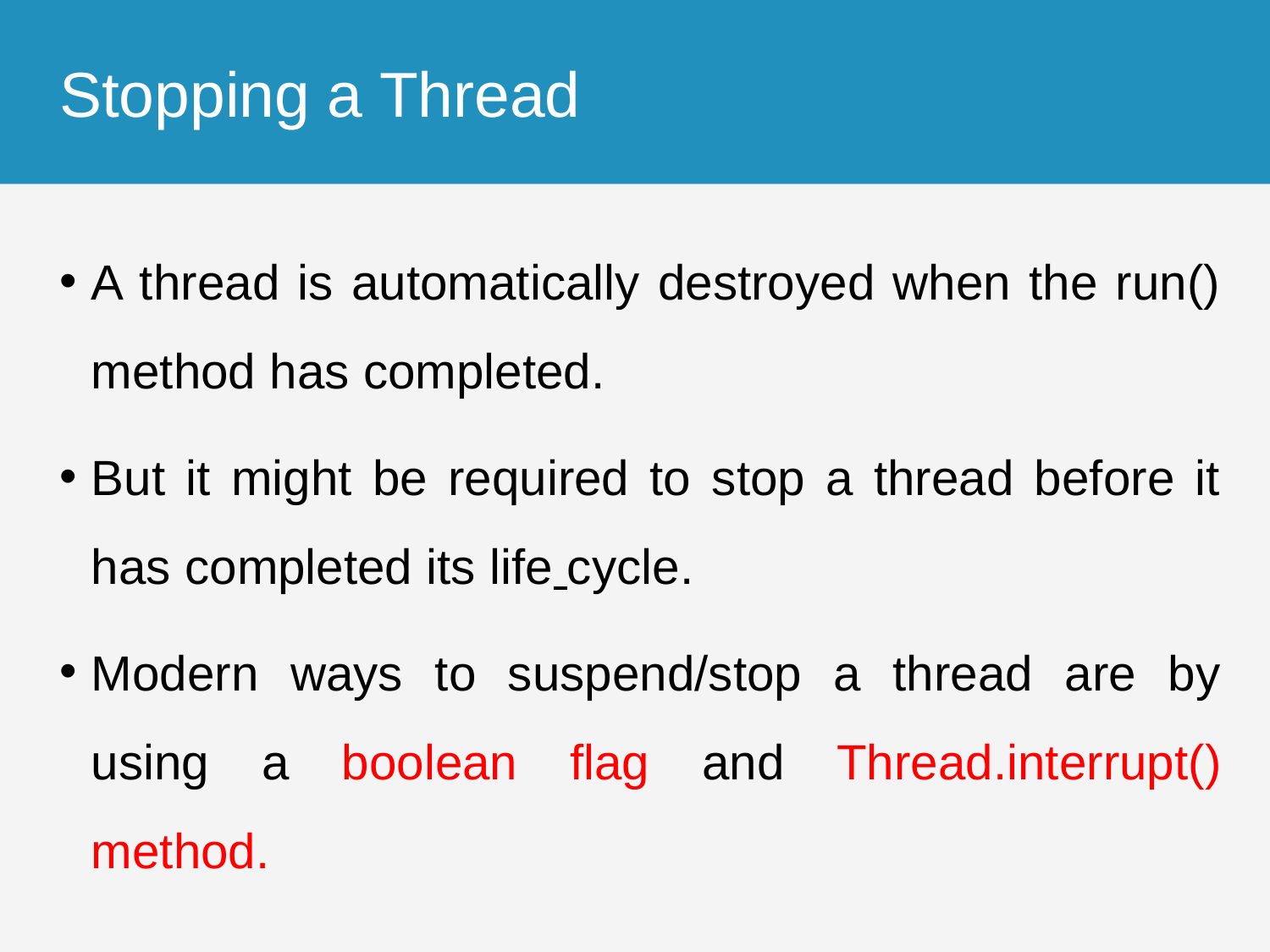

# Stopping a Thread
A thread is automatically destroyed when the run() method has completed.
But it might be required to stop a thread before it has completed its life cycle.
Modern ways to suspend/stop a thread are by using a boolean flag and Thread.interrupt() method.